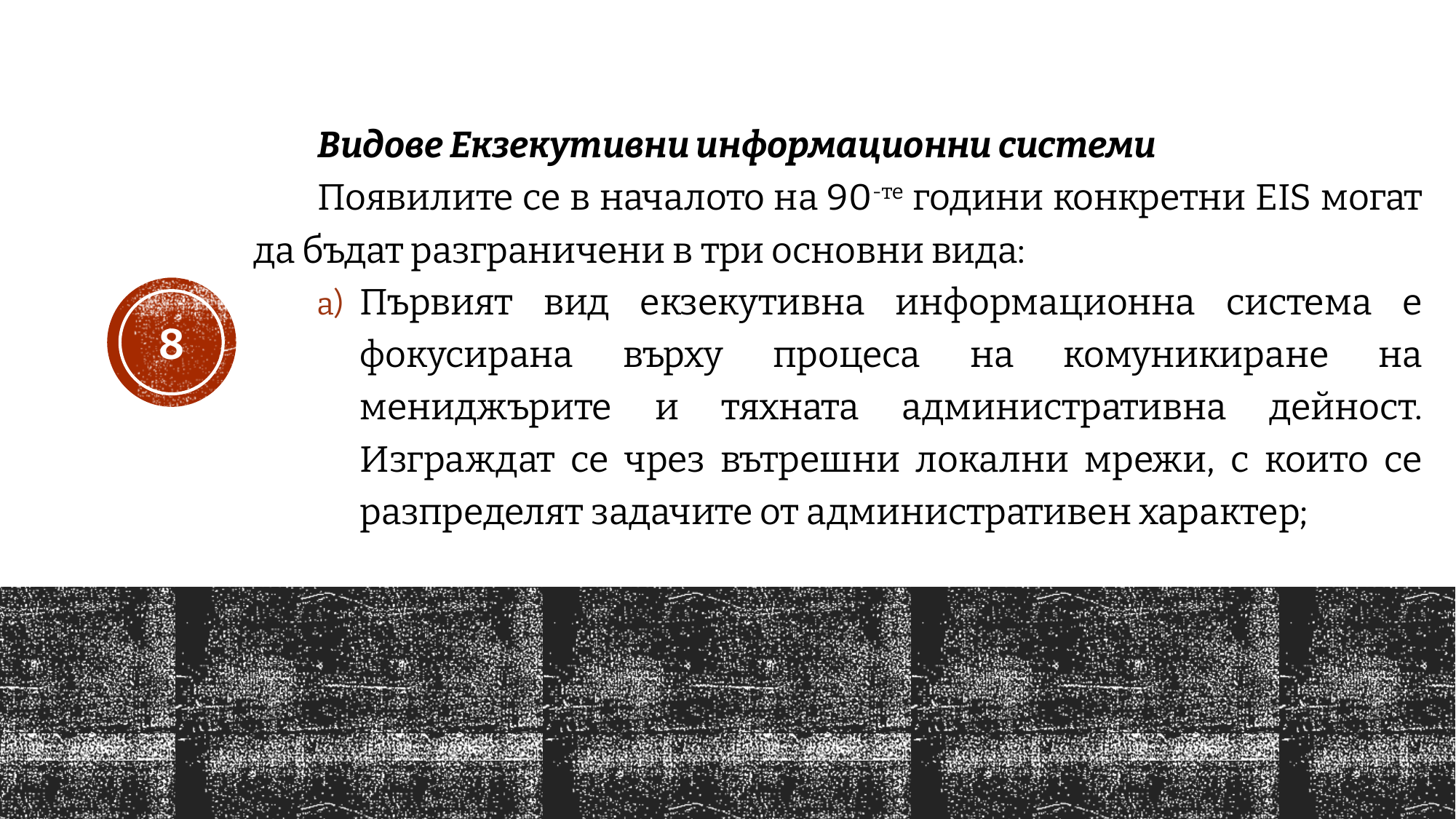

Видове Екзекутивни информационни системи
Появилите се в началото на 90-те години конкретни EIS могат да бъдат разграничени в три основни вида:
Първият вид екзекутивна информационна система е фокусирана върху процеса на комуникиране на мениджърите и тяхната административна дейност. Изграждат се чрез вътрешни локални мрежи, с които се разпределят задачите от административен характер;

8